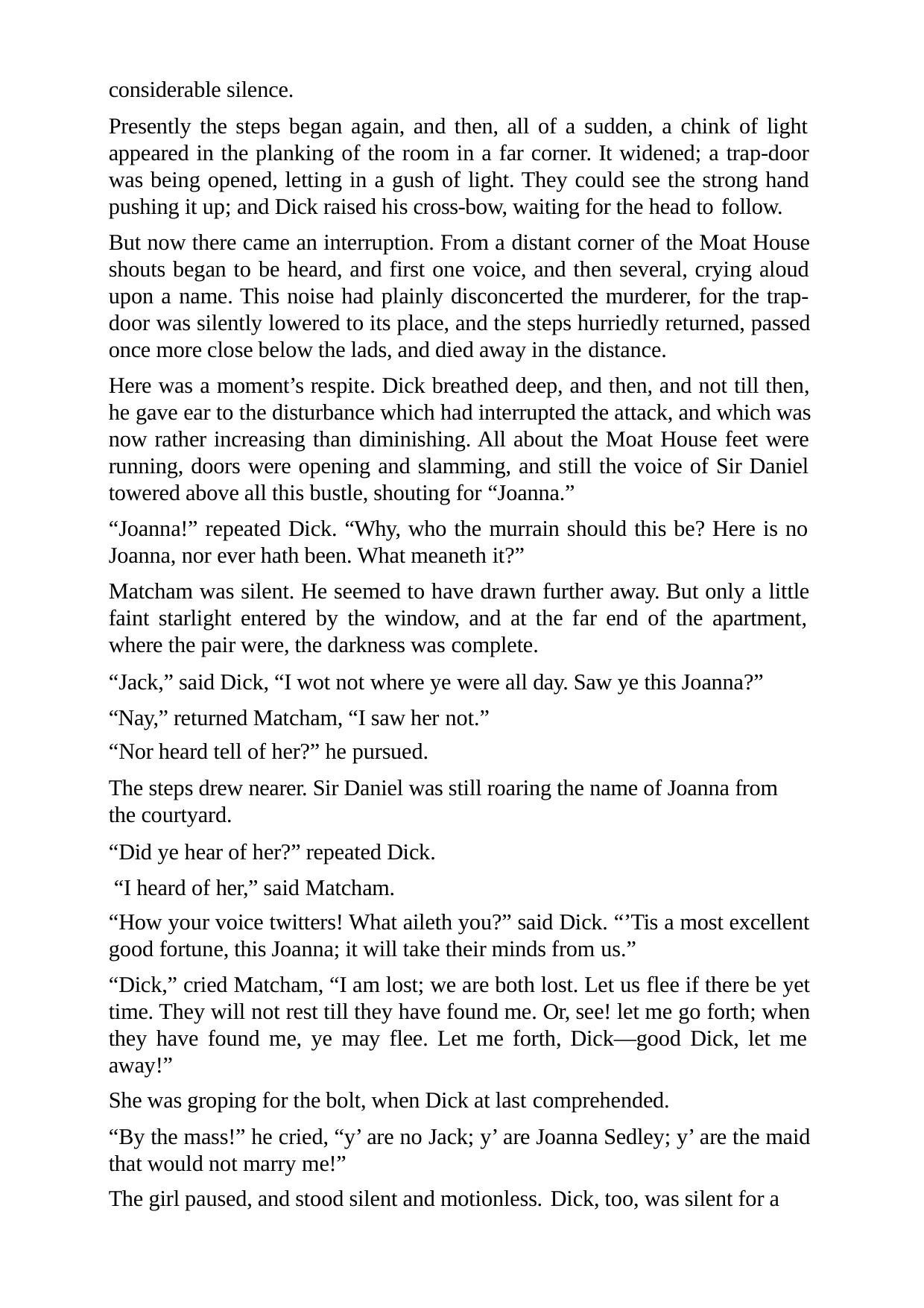

considerable silence.
Presently the steps began again, and then, all of a sudden, a chink of light  appeared in the planking of the room in a far corner. It widened; a trap-door  was being opened, letting in a gush of light. They could see the strong hand  pushing it up; and Dick raised his cross-bow, waiting for the head to follow.
But now there came an interruption. From a distant corner of the Moat House  shouts began to be heard, and first one voice, and then several, crying aloud  upon a name. This noise had plainly disconcerted the murderer, for the trap-  door was silently lowered to its place, and the steps hurriedly returned, passed  once more close below the lads, and died away in the distance.
Here was a moment’s respite. Dick breathed deep, and then, and not till then,  he gave ear to the disturbance which had interrupted the attack, and which was  now rather increasing than diminishing. All about the Moat House feet were  running, doors were opening and slamming, and still the voice of Sir Daniel  towered above all this bustle, shouting for “Joanna.”
“Joanna!” repeated Dick. “Why, who the murrain should this be? Here is no  Joanna, nor ever hath been. What meaneth it?”
Matcham was silent. He seemed to have drawn further away. But only a little  faint starlight entered by the window, and at the far end of the apartment,  where the pair were, the darkness was complete.
“Jack,” said Dick, “I wot not where ye were all day. Saw ye this Joanna?”  “Nay,” returned Matcham, “I saw her not.”
“Nor heard tell of her?” he pursued.
The steps drew nearer. Sir Daniel was still roaring the name of Joanna from  the courtyard.
“Did ye hear of her?” repeated Dick.  “I heard of her,” said Matcham.
“How your voice twitters! What aileth you?” said Dick. “’Tis a most excellent  good fortune, this Joanna; it will take their minds from us.”
“Dick,” cried Matcham, “I am lost; we are both lost. Let us flee if there be yet  time. They will not rest till they have found me. Or, see! let me go forth; when  they have found me, ye may flee. Let me forth, Dick—good Dick, let me  away!”
She was groping for the bolt, when Dick at last comprehended.
“By the mass!” he cried, “y’ are no Jack; y’ are Joanna Sedley; y’ are the maid  that would not marry me!”
The girl paused, and stood silent and motionless. Dick, too, was silent for a